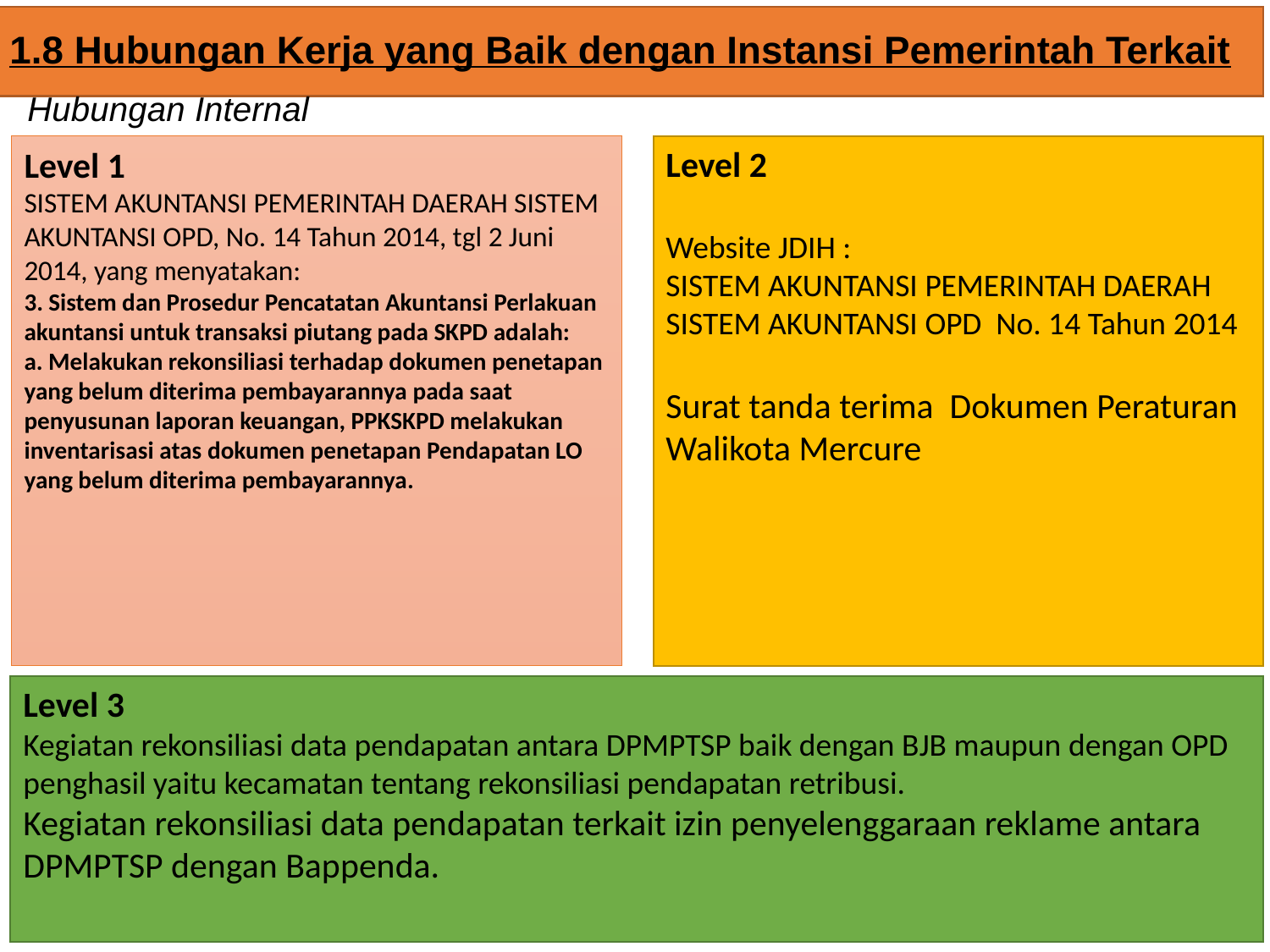

1.8 Hubungan Kerja yang Baik dengan Instansi Pemerintah Terkait
# Hubungan Internal
Level 2

Website JDIH :
SISTEM AKUNTANSI PEMERINTAH DAERAH SISTEM AKUNTANSI OPD  No. 14 Tahun 2014

Surat tanda terima  Dokumen Peraturan Walikota Mercure

Level 1
SISTEM AKUNTANSI PEMERINTAH DAERAH SISTEM AKUNTANSI OPD, No. 14 Tahun 2014, tgl 2 Juni 2014, yang menyatakan:
3. Sistem dan Prosedur Pencatatan Akuntansi Perlakuan akuntansi untuk transaksi piutang pada SKPD adalah:        a. Melakukan rekonsiliasi terhadap dokumen penetapan yang belum diterima pembayarannya pada saat penyusunan laporan keuangan, PPKSKPD melakukan inventarisasi atas dokumen penetapan Pendapatan LO yang belum diterima pembayarannya.

Level 3
Kegiatan rekonsiliasi data pendapatan antara DPMPTSP baik dengan BJB maupun dengan OPD penghasil yaitu kecamatan tentang rekonsiliasi pendapatan retribusi.
Kegiatan rekonsiliasi data pendapatan terkait izin penyelenggaraan reklame antara DPMPTSP dengan Bappenda.